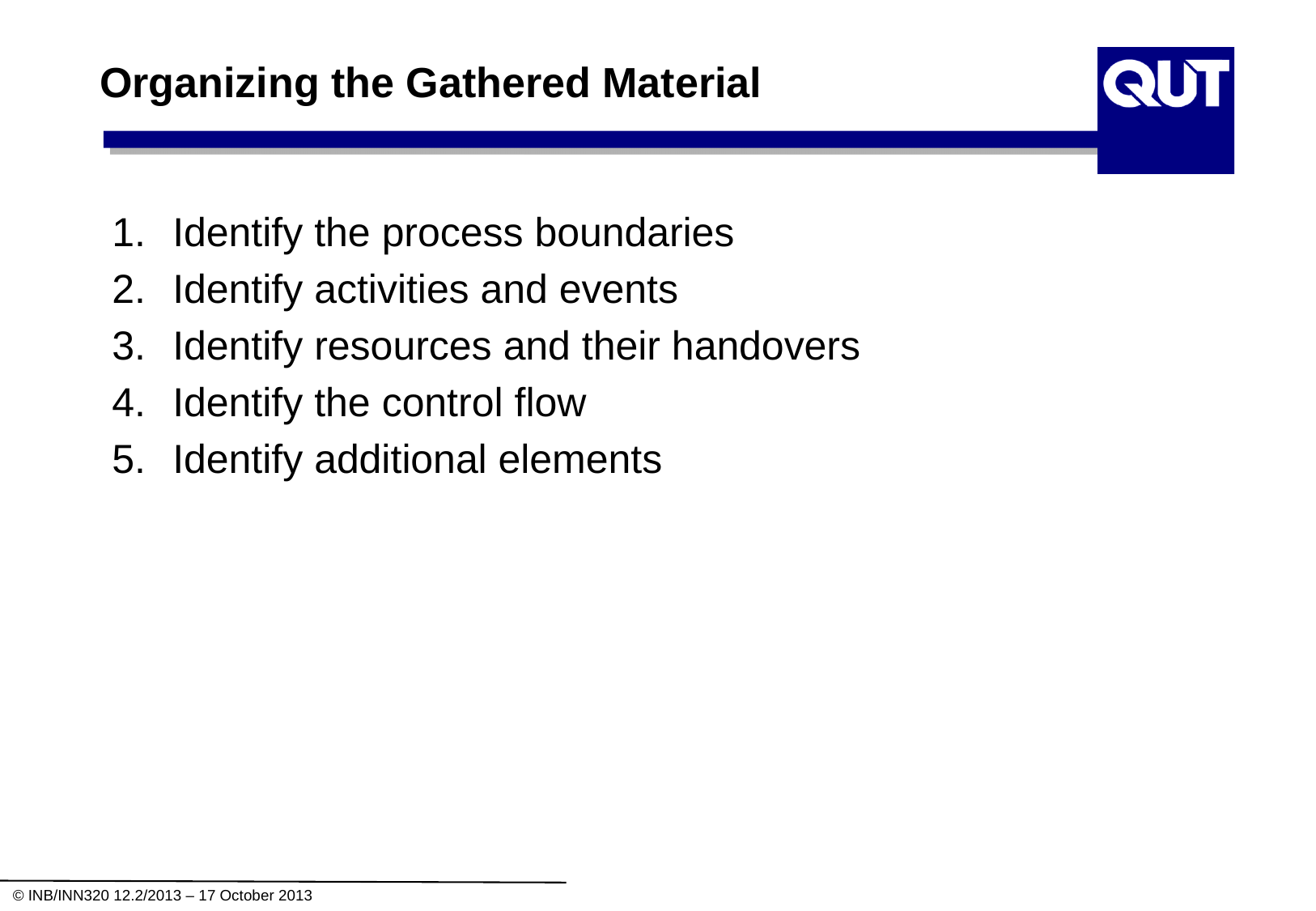

# Organizing the Gathered Material
Identify the process boundaries
Identify activities and events
Identify resources and their handovers
Identify the control flow
Identify additional elements